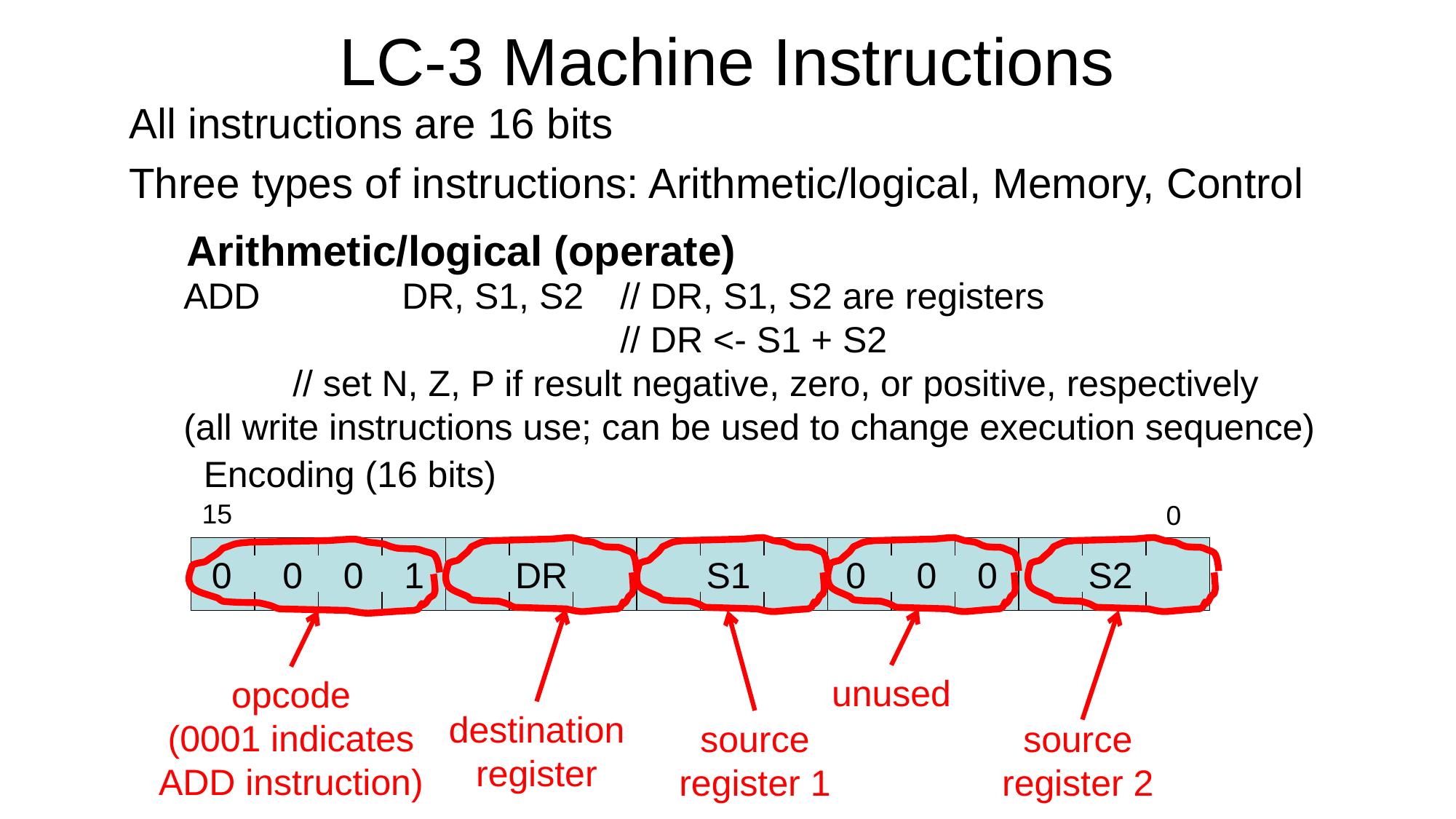

# LC-3 Machine Instructions
All instructions are 16 bits
Three types of instructions: Arithmetic/logical, Memory, Control
Arithmetic/logical (operate)
ADD		DR, S1, S2	// DR, S1, S2 are registers
				// DR <- S1 + S2
	// set N, Z, P if result negative, zero, or positive, respectively
(all write instructions use; can be used to change execution sequence)
Encoding (16 bits)

0     0    0    1
DR
S1
0     0    0
S2
15
0

destination
register

source register 1

source register 2

unused

opcode
(0001 indicates ADD instruction)